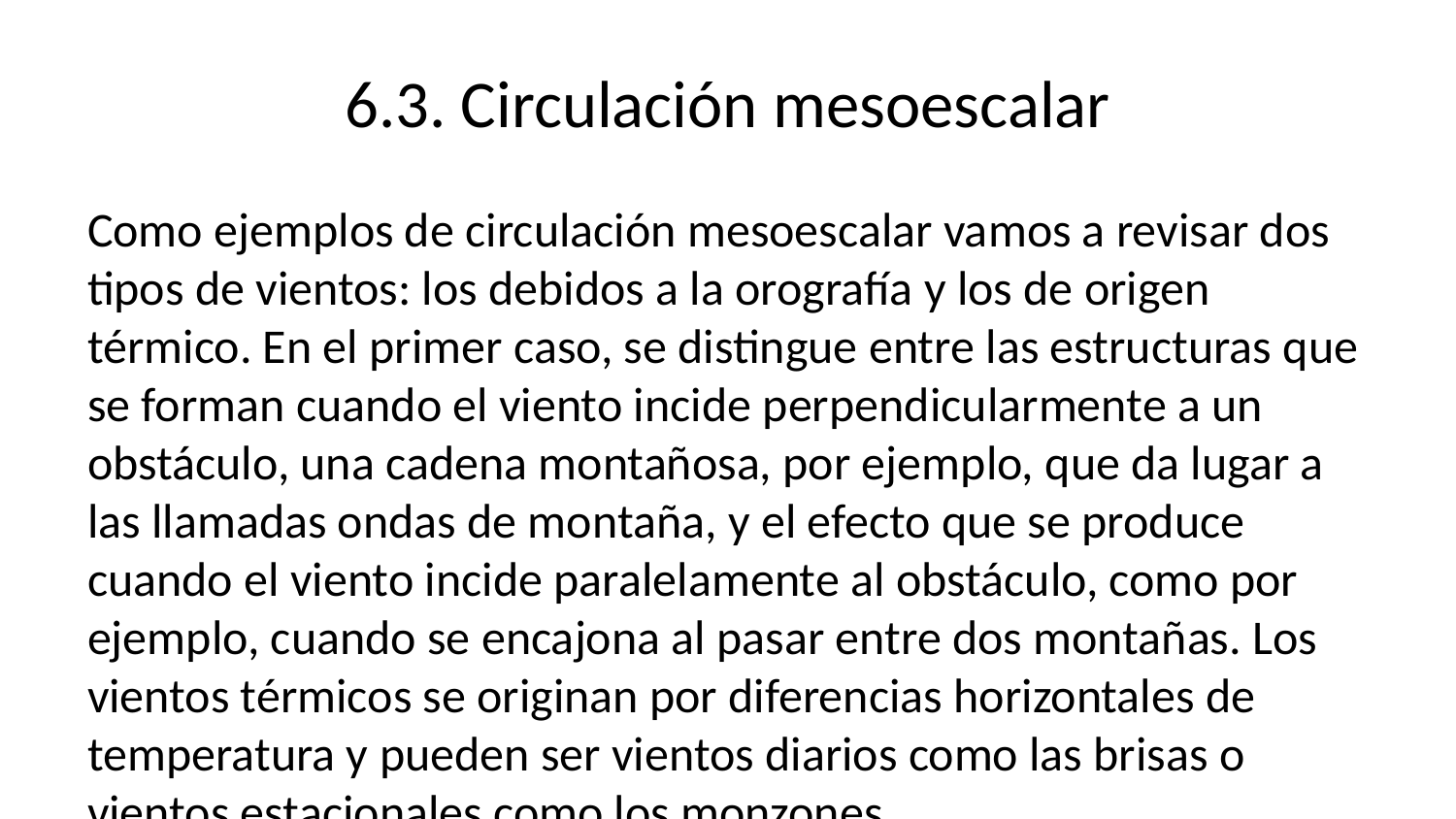

# 6.3. Circulación mesoescalar
Como ejemplos de circulación mesoescalar vamos a revisar dos tipos de vientos: los debidos a la orografía y los de origen térmico. En el primer caso, se distingue entre las estructuras que se forman cuando el viento incide perpendicularmente a un obstáculo, una cadena montañosa, por ejemplo, que da lugar a las llamadas ondas de montaña, y el efecto que se produce cuando el viento incide paralelamente al obstáculo, como por ejemplo, cuando se encajona al pasar entre dos montañas. Los vientos térmicos se originan por diferencias horizontales de temperatura y pueden ser vientos diarios como las brisas o vientos estacionales como los monzones.